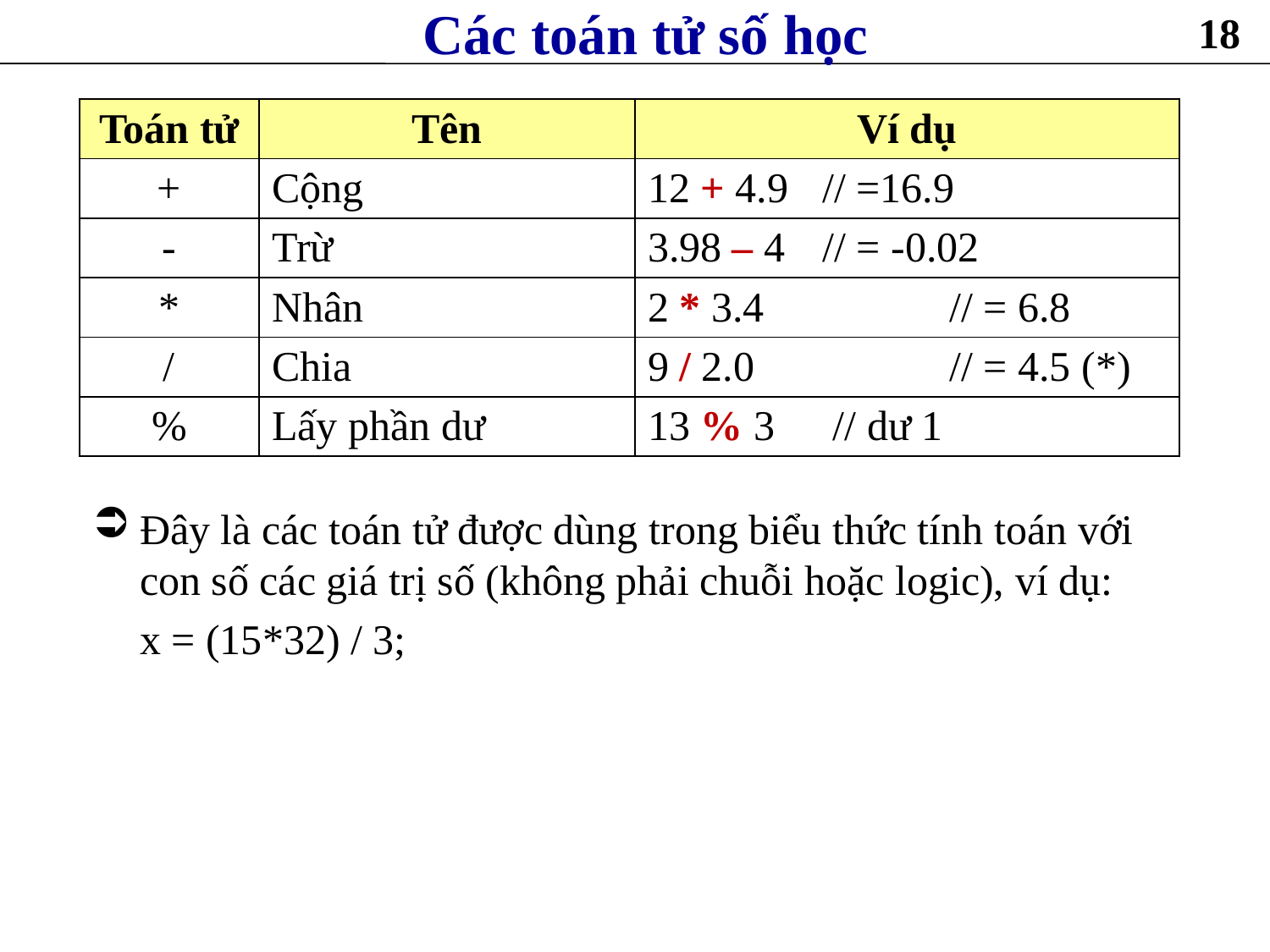

# Các toán tử số học
18
| Toán tử | Tên | Ví dụ |
| --- | --- | --- |
| + | Cộng | 12 + 4.9 // =16.9 |
| - | Trừ | 3.98 – 4 // = -0.02 |
| \* | Nhân | 2 \* 3.4 // = 6.8 |
| / | Chia | 9 / 2.0 // = 4.5 (\*) |
| % | Lấy phần dư | 13 % 3 // dư 1 |
Đây là các toán tử được dùng trong biểu thức tính toán với con số các giá trị số (không phải chuỗi hoặc logic), ví dụ:
	x = (15*32) / 3;